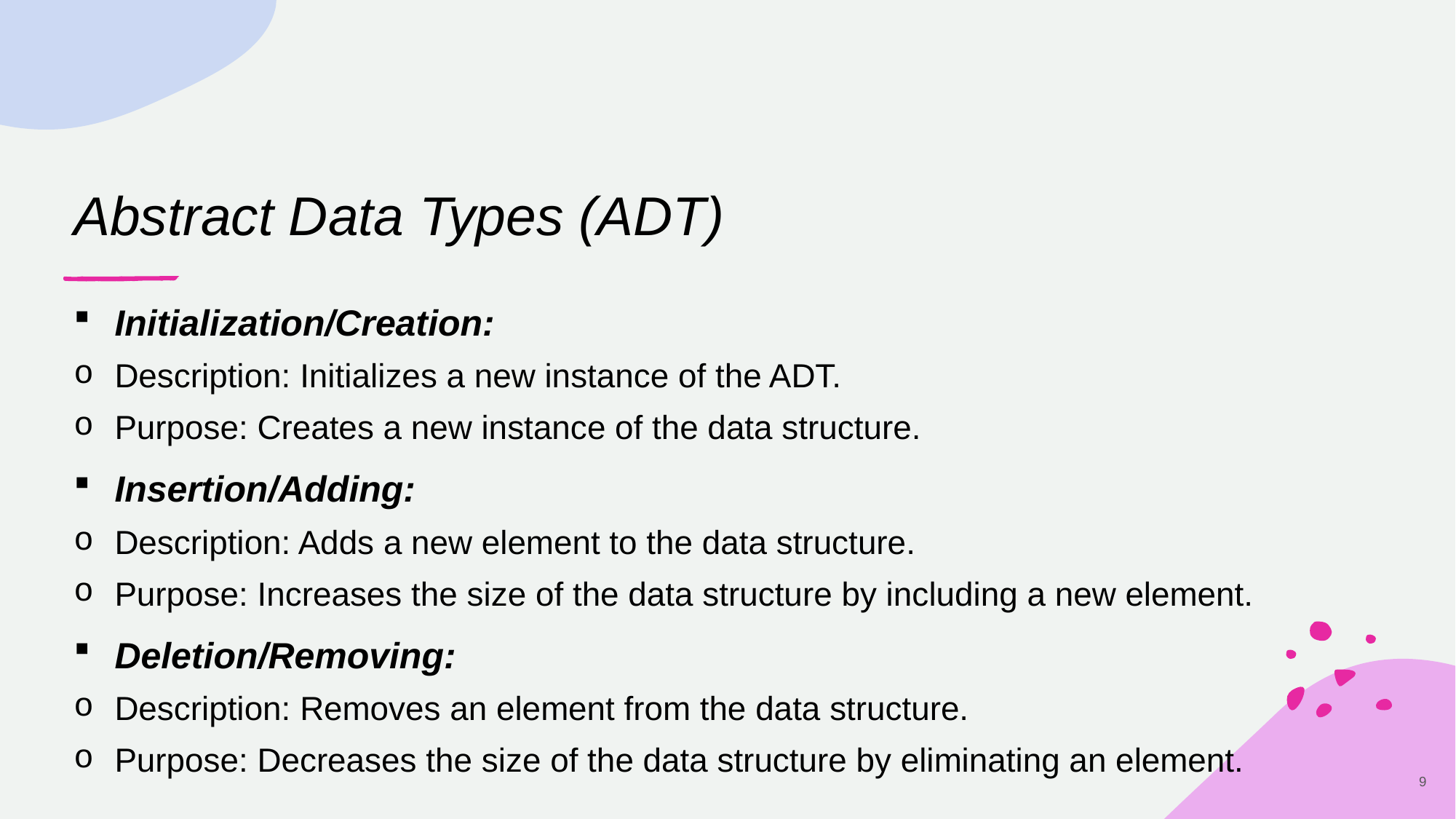

# Abstract Data Types (ADT)
Initialization/Creation:
Description: Initializes a new instance of the ADT.
Purpose: Creates a new instance of the data structure.
Insertion/Adding:
Description: Adds a new element to the data structure.
Purpose: Increases the size of the data structure by including a new element.
Deletion/Removing:
Description: Removes an element from the data structure.
Purpose: Decreases the size of the data structure by eliminating an element.
9